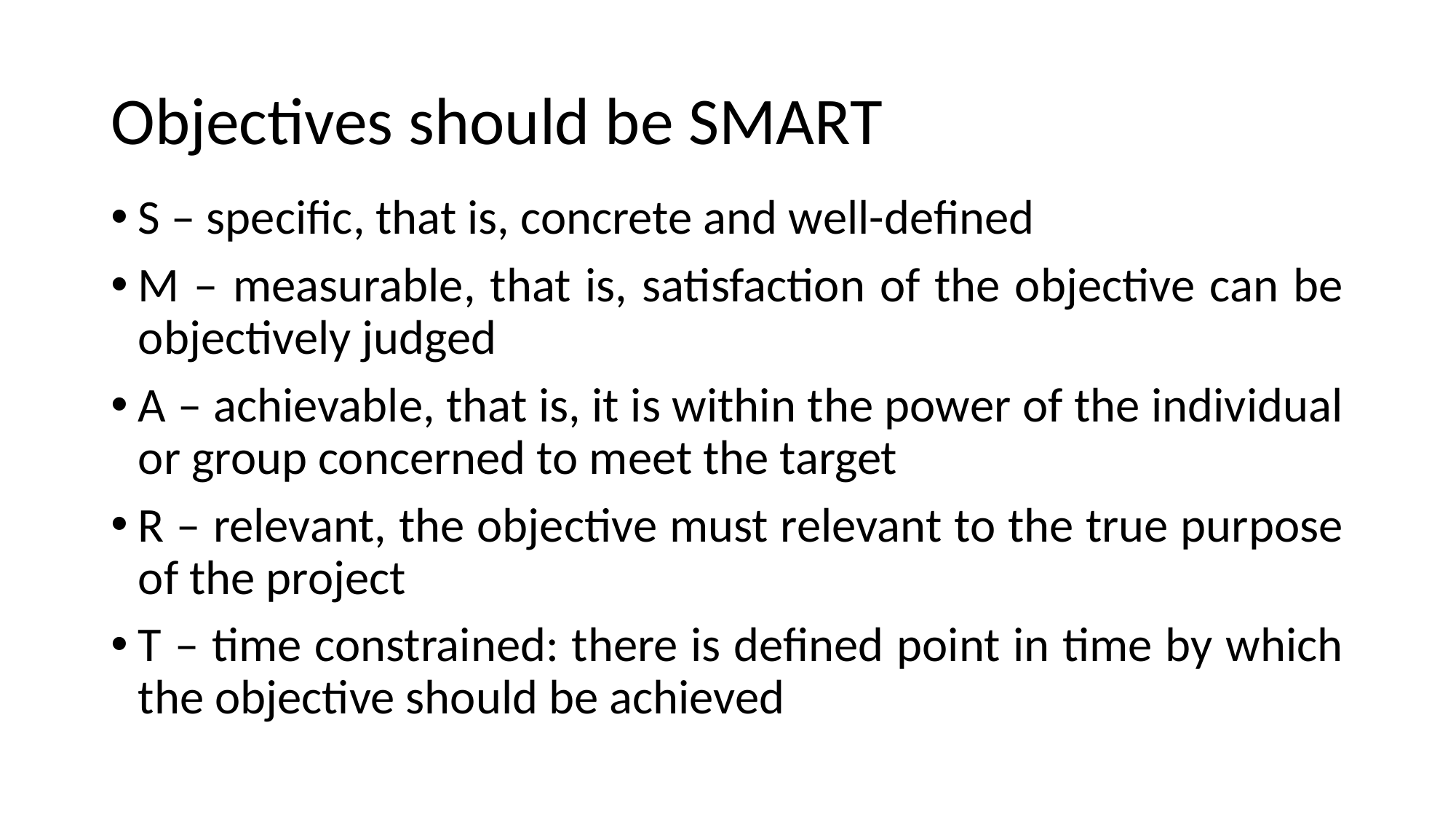

# Objectives should be SMART
S – specific, that is, concrete and well-defined
M – measurable, that is, satisfaction of the objective can be objectively judged
A – achievable, that is, it is within the power of the individual or group concerned to meet the target
R – relevant, the objective must relevant to the true purpose of the project
T – time constrained: there is defined point in time by which the objective should be achieved